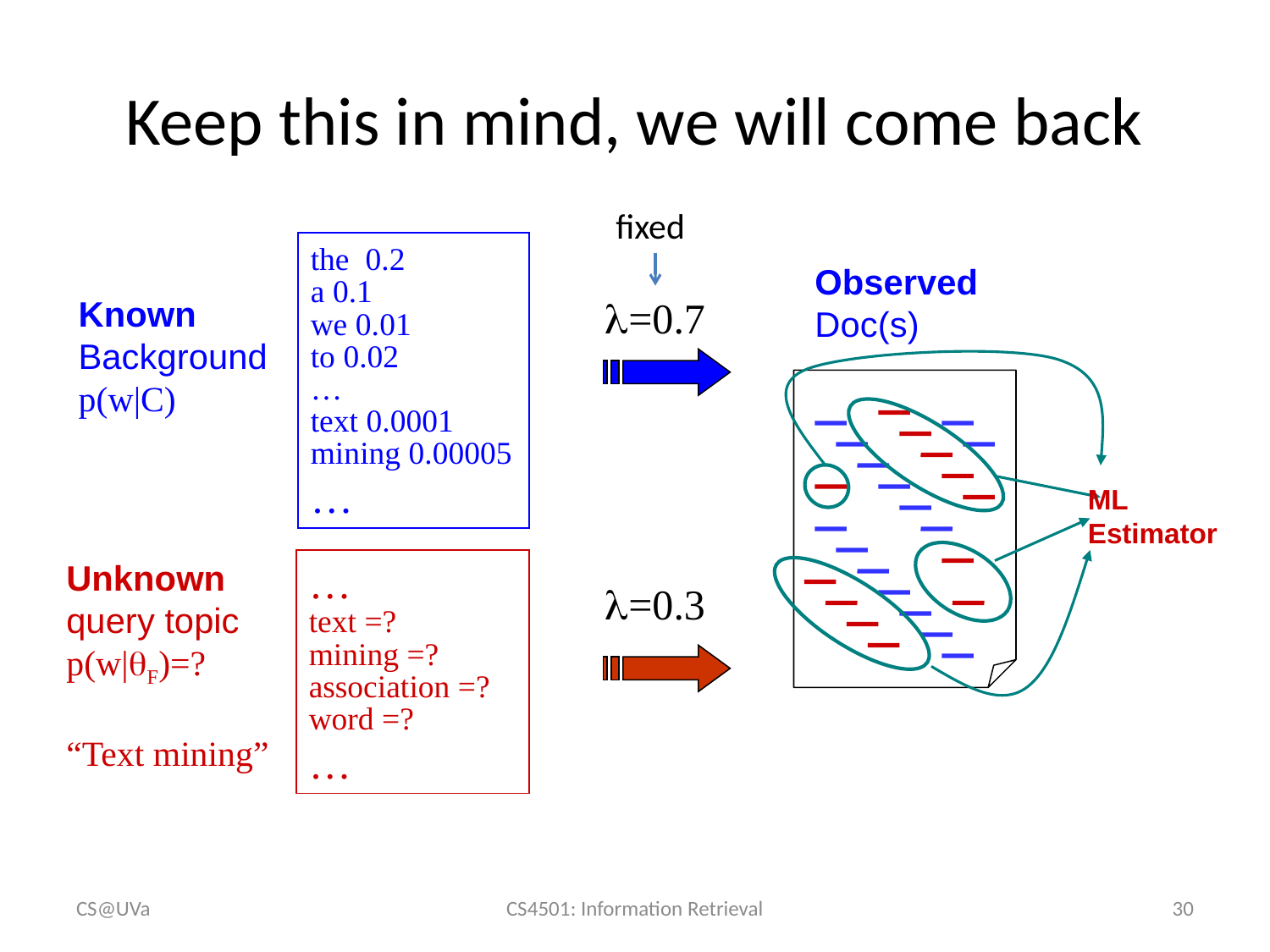

# Keep this in mind, we will come back
fixed
the  0.2
a 0.1
we 0.01
to 0.02
…
text 0.0001
mining 0.00005
…
Observed
Doc(s)
Known
Background
p(w|C)
λ=0.7

ML
Estimator

Unknown
query topic
p(w|θF)=?

“Text mining”
…
text =?
mining =?
association =?
word =?
…

λ=0.3

CS@UVa
CS4501: Information Retrieval
30